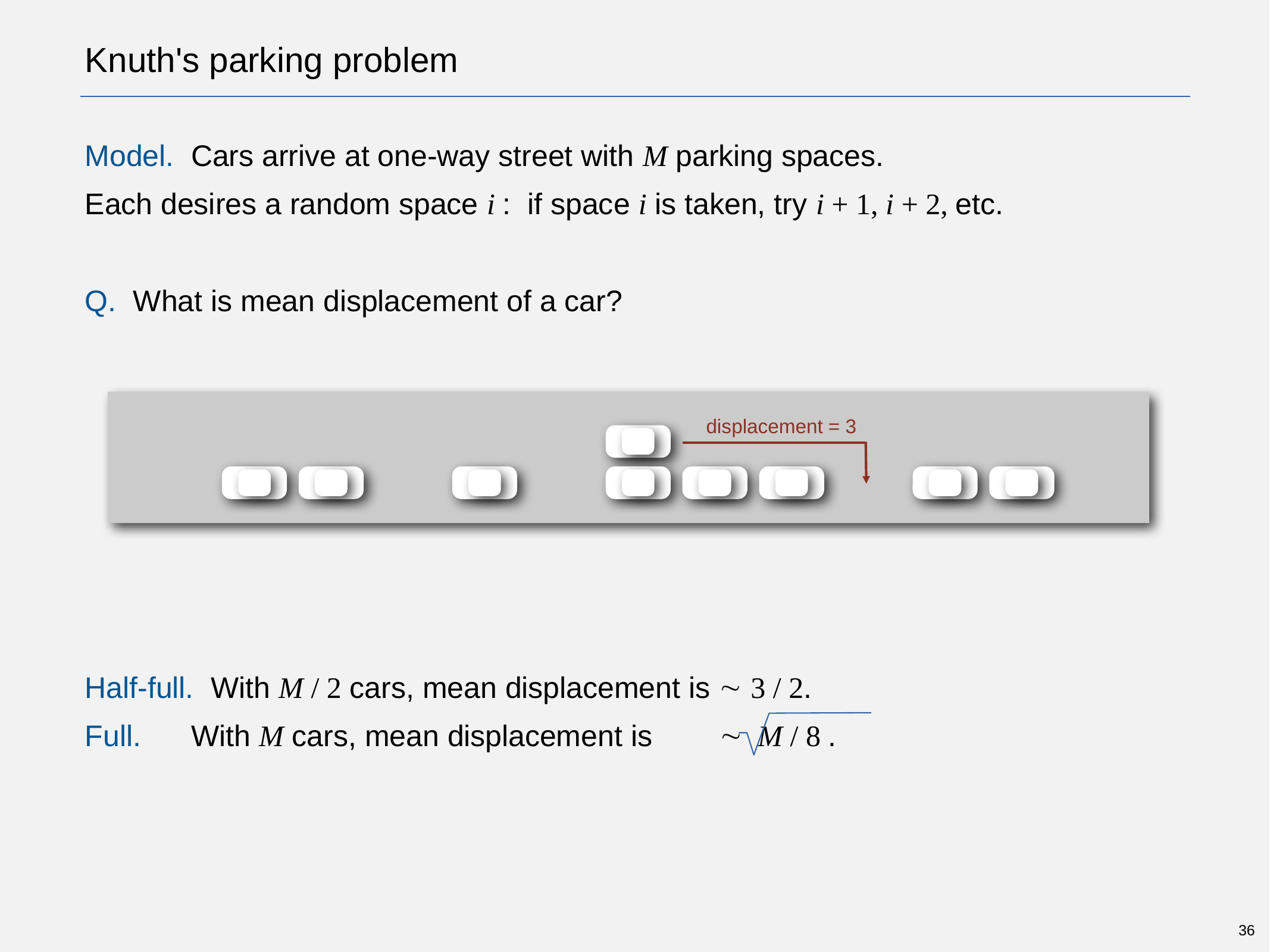

# Knuth's parking problem
Model.  Cars arrive at one-way street with M parking spaces.
Each desires a random space i :  if space i is taken, try i + 1, i + 2, etc.
Q.  What is mean displacement of a car?

Half-full.  With M / 2 cars, mean displacement is ∼ 3 / 2.
Full.      With M cars, mean displacement is        ∼ M / 8 .

displacement = 3

36